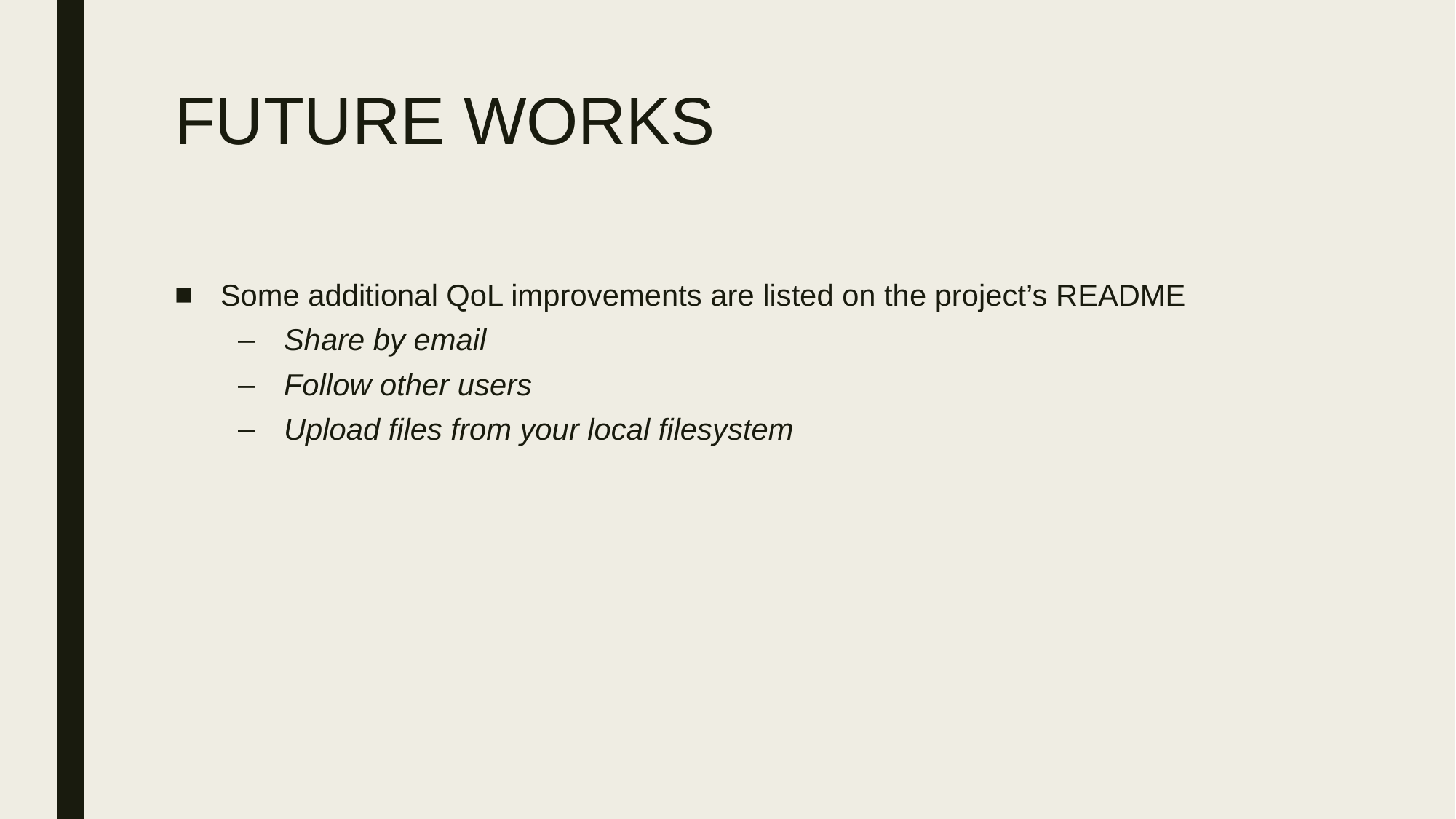

# FUTURE WORKS
Some additional QoL improvements are listed on the project’s README
Share by email
Follow other users
Upload files from your local filesystem